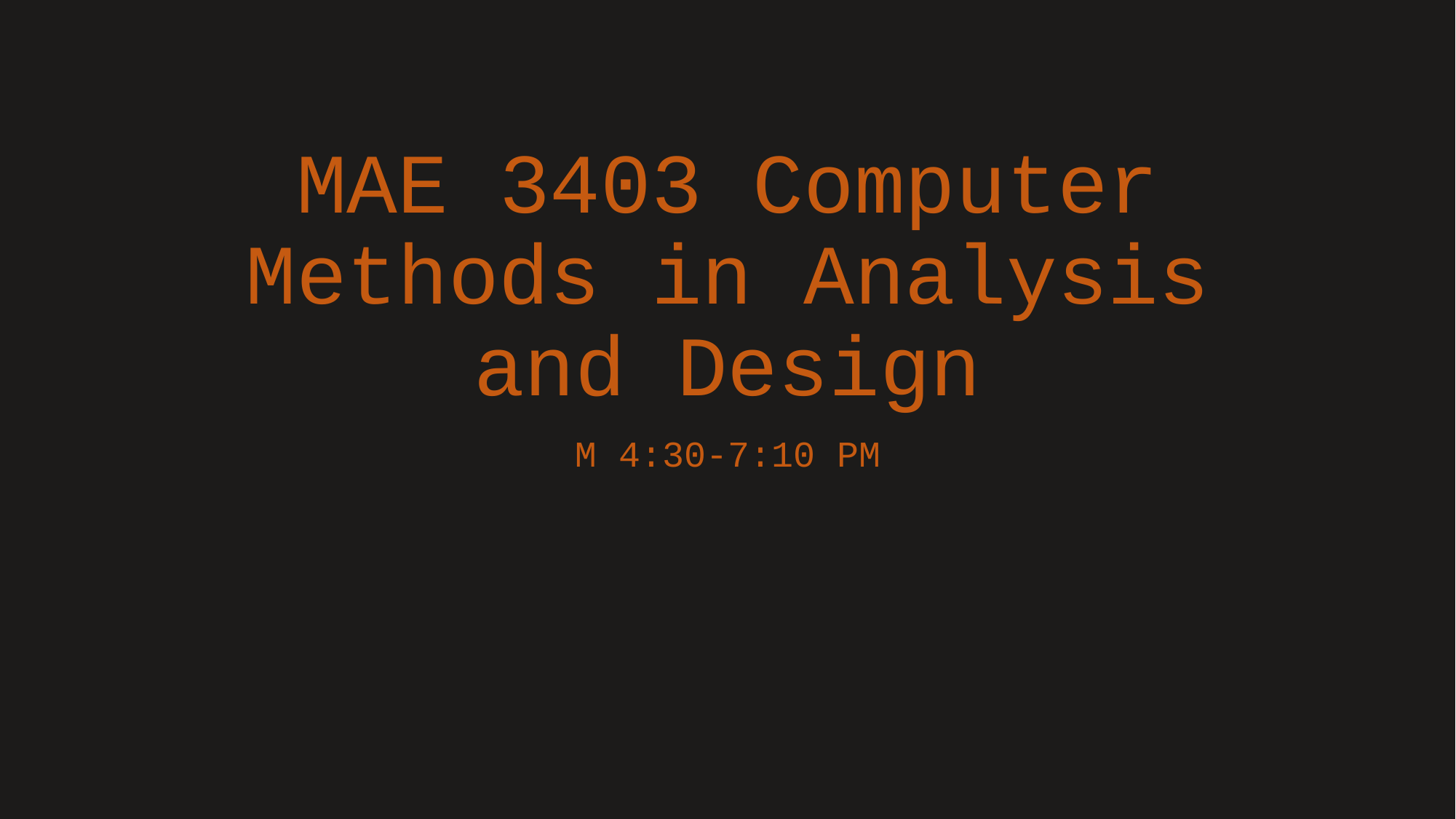

# MAE 3403 Computer Methods in Analysis and Design
M 4:30-7:10 PM